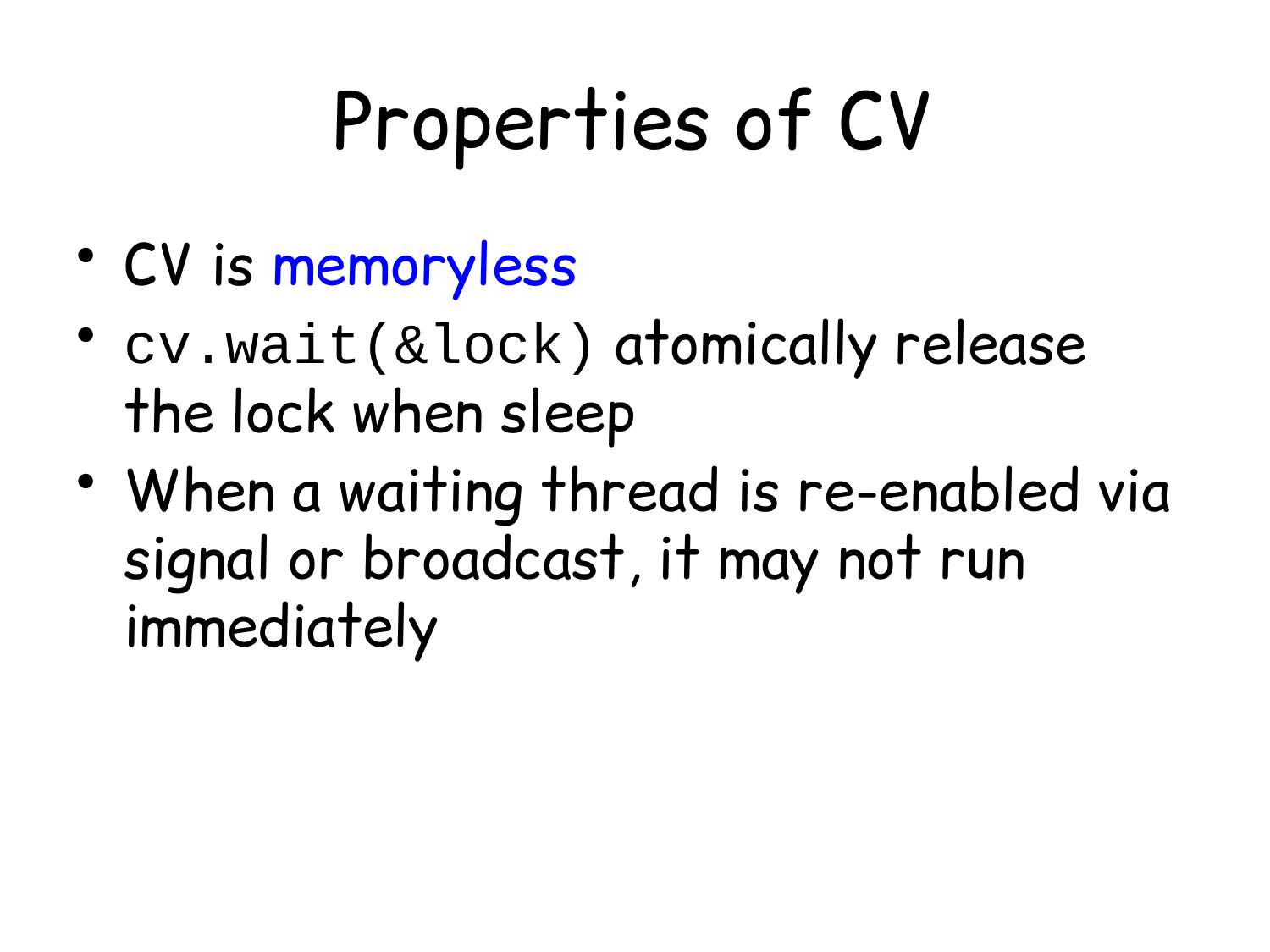

# Properties of CV
CV is memoryless
cv.wait(&lock) atomically release the lock when sleep
When a waiting thread is re-enabled via signal or broadcast, it may not run immediately